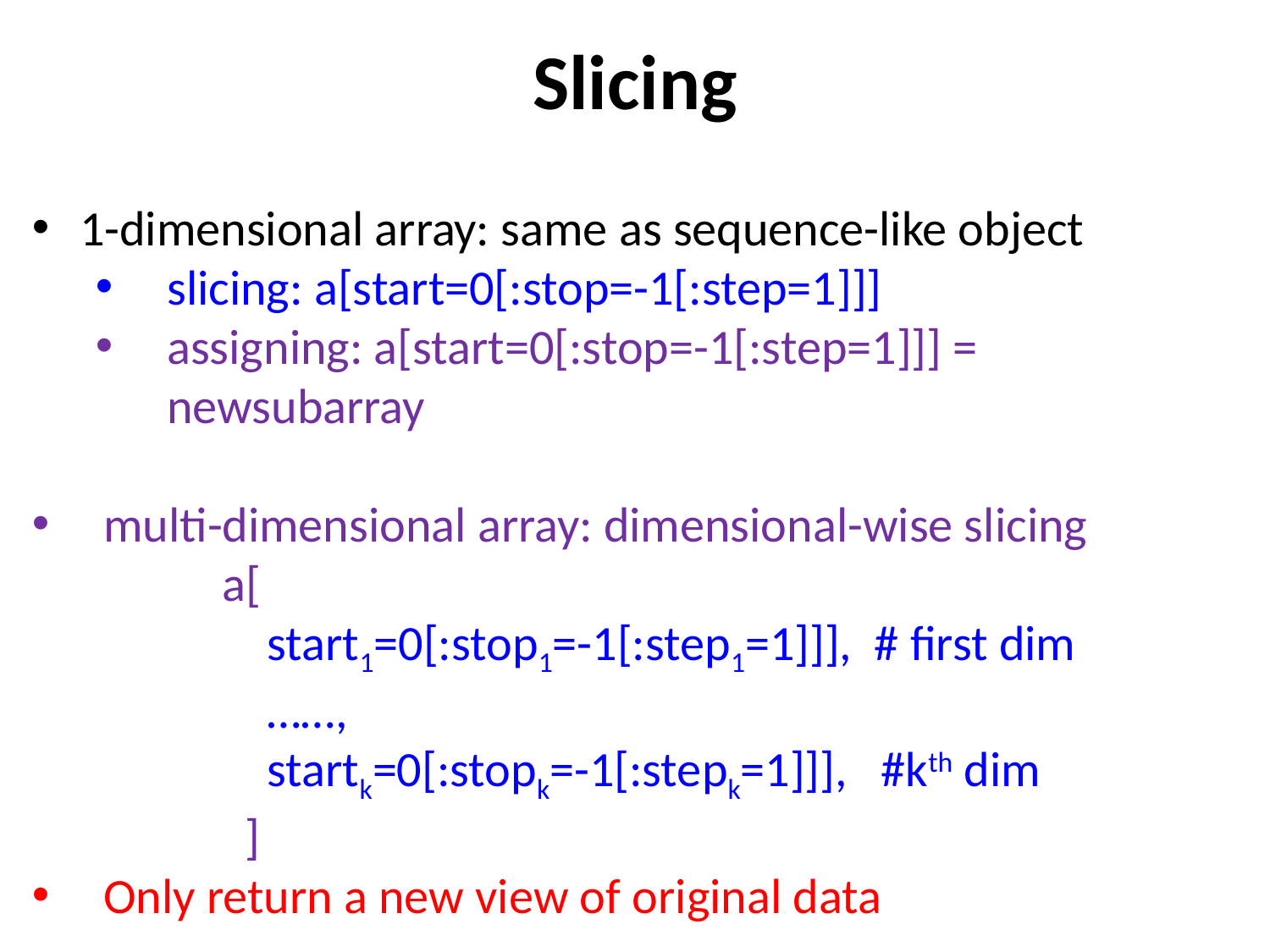

Slicing
1-dimensional array: same as sequence-like object
slicing: a[start=0[:stop=-1[:step=1]]]
assigning: a[start=0[:stop=-1[:step=1]]] = newsubarray

multi-dimensional array: dimensional-wise slicing
a[
    start1=0[:stop1=-1[:step1=1]]],  # first dim
    ……,
    startk=0[:stopk=-1[:stepk=1]]],   #kth dim
  ]
Only return a new view of original data